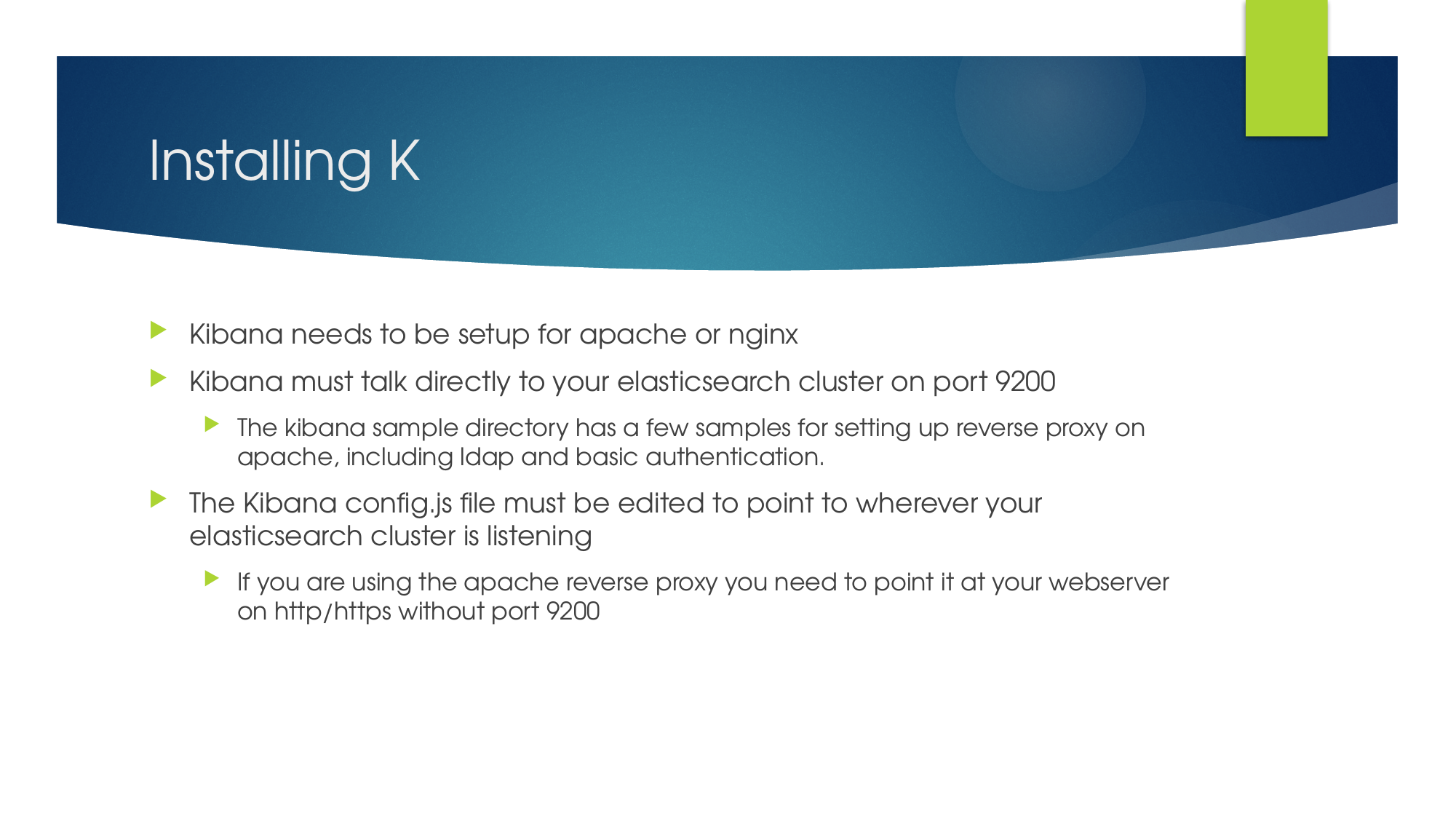

# Installing K
Kibana needs to be setup for apache or nginx
Kibana must talk directly to your elasticsearch cluster on port 9200
The kibana sample directory has a few samples for setting up reverse proxy on apache, including ldap and basic authentication.
The Kibana config.js file must be edited to point to wherever your elasticsearch cluster is listening
If you are using the apache reverse proxy you need to point it at your webserver on http/https without port 9200